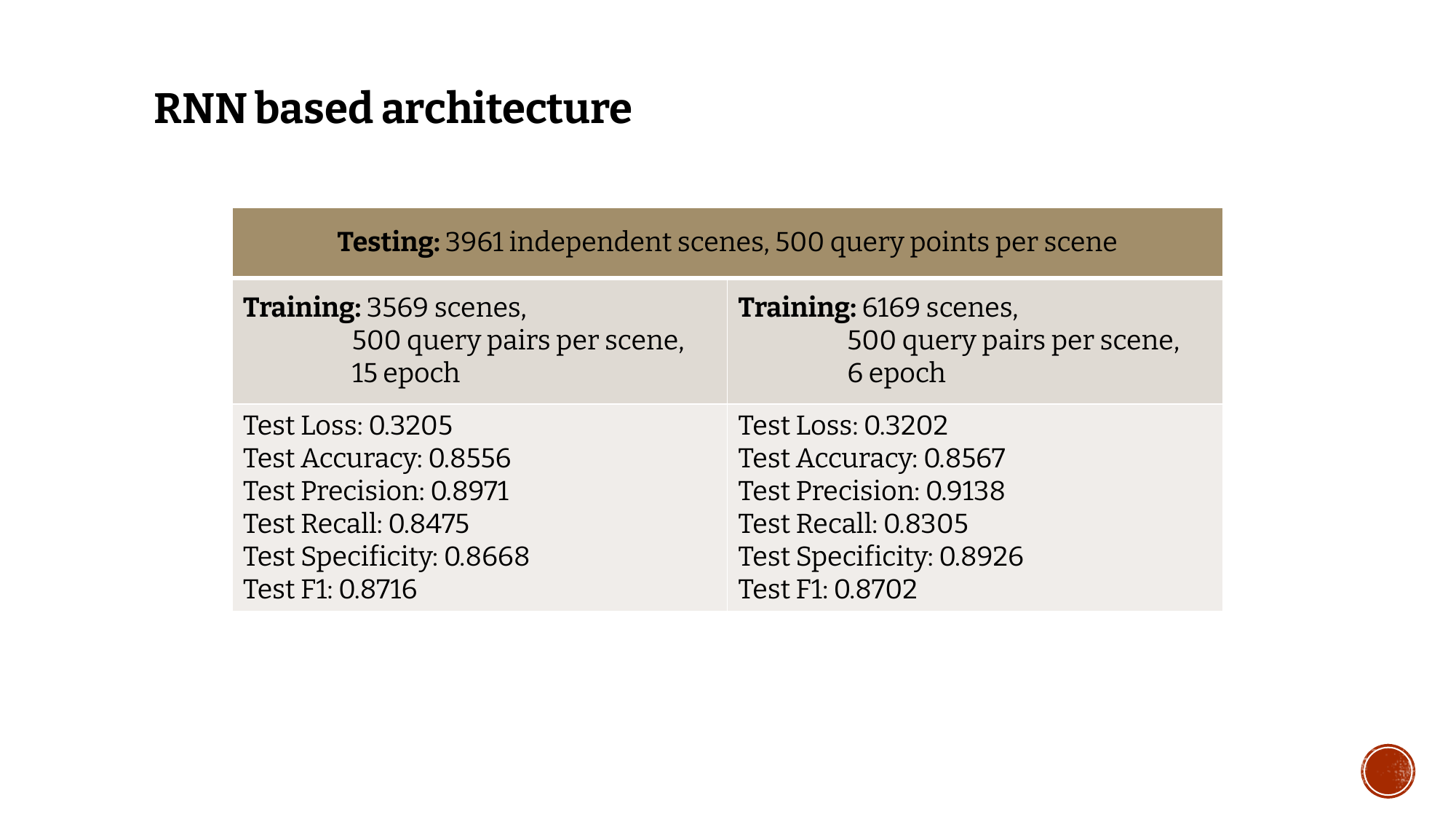

RNN based architecture
| Testing: 3961 independent scenes, 500 query points per scene |  |
| --- | --- |
| Training: 3569 scenes, 500 query pairs per scene, 15 epoch | Training: 6169 scenes, 500 query pairs per scene, 6 epoch |
| Test Loss: 0.3205 Test Accuracy: 0.8556 Test Precision: 0.8971 Test Recall: 0.8475 Test Specificity: 0.8668 Test F1: 0.8716 | Test Loss: 0.3202 Test Accuracy: 0.8567 Test Precision: 0.9138 Test Recall: 0.8305 Test Specificity: 0.8926 Test F1: 0.8702 |